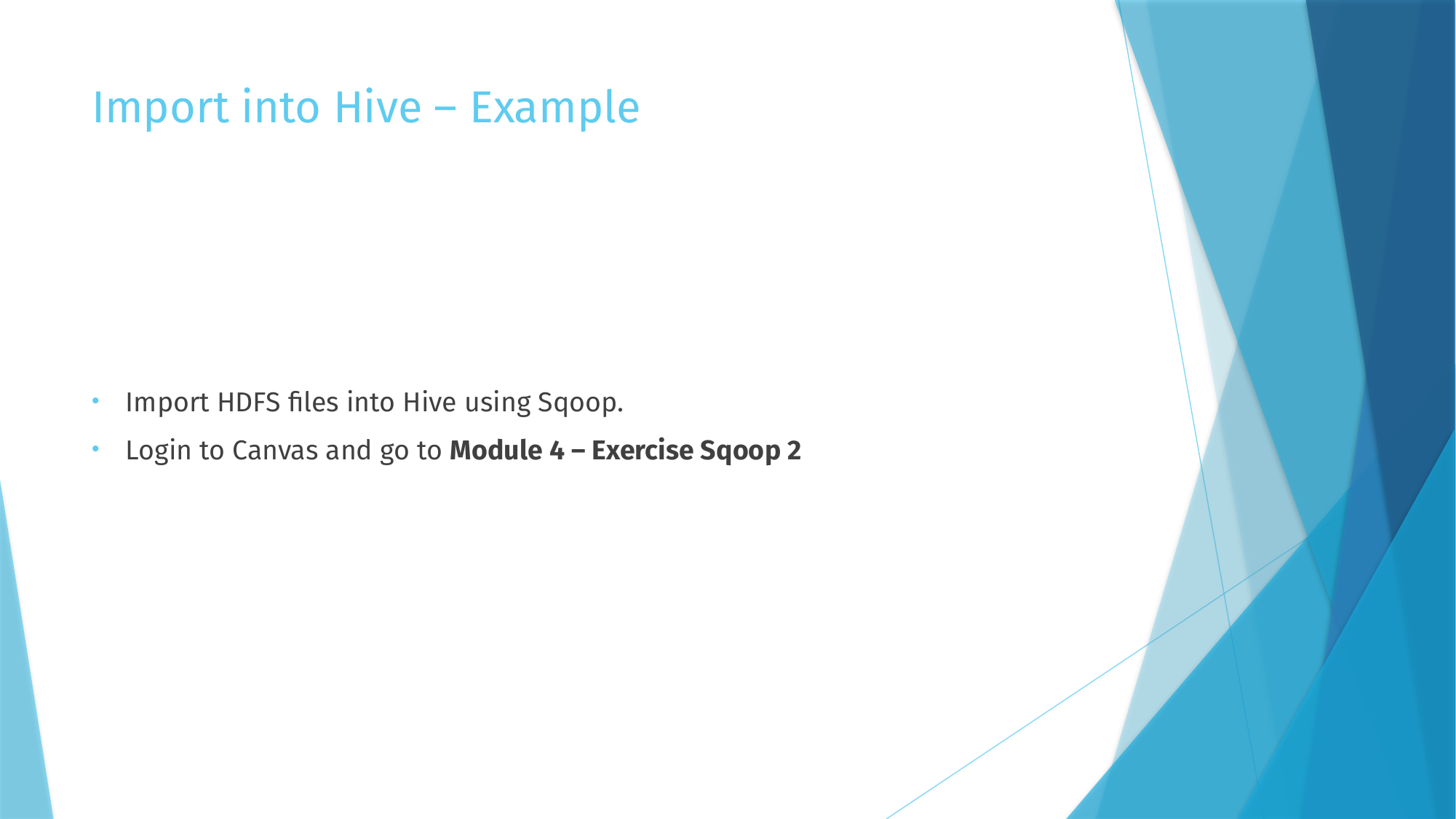

# Import into Hive – Example
Import HDFS files into Hive using Sqoop.
Login to Canvas and go to Module 4 – Exercise Sqoop 2